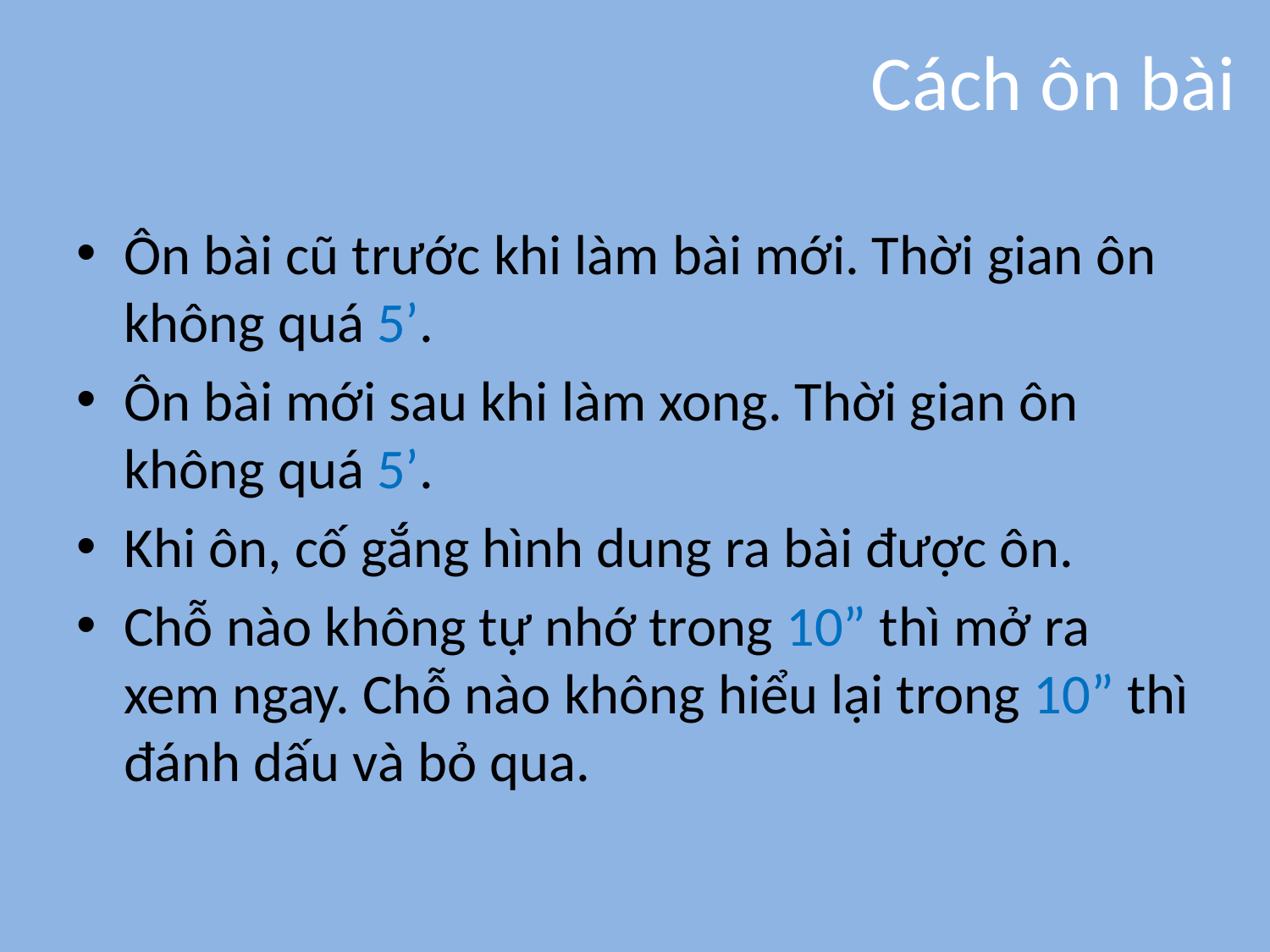

# Cách ôn bài
Ôn bài cũ trước khi làm bài mới. Thời gian ôn không quá 5’.
Ôn bài mới sau khi làm xong. Thời gian ôn không quá 5’.
Khi ôn, cố gắng hình dung ra bài được ôn.
Chỗ nào không tự nhớ trong 10” thì mở ra xem ngay. Chỗ nào không hiểu lại trong 10” thì đánh dấu và bỏ qua.